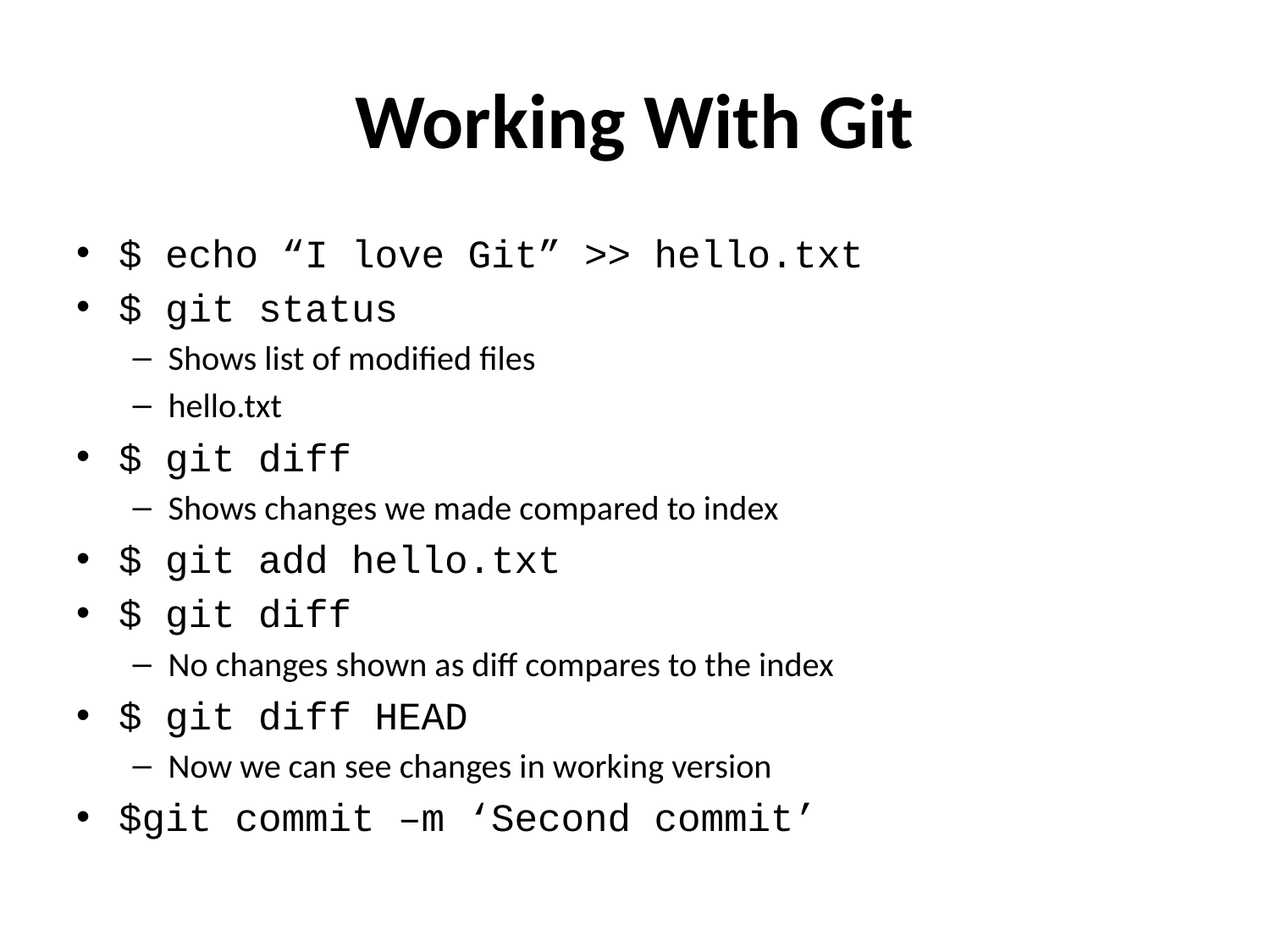

# Working With Git
$ echo “I love Git” >> hello.txt
$ git status
Shows list of modified files
hello.txt
$ git diff
Shows changes we made compared to index
$ git add hello.txt
$ git diff
No changes shown as diff compares to the index
$ git diff HEAD
Now we can see changes in working version
$git commit –m ‘Second commit’